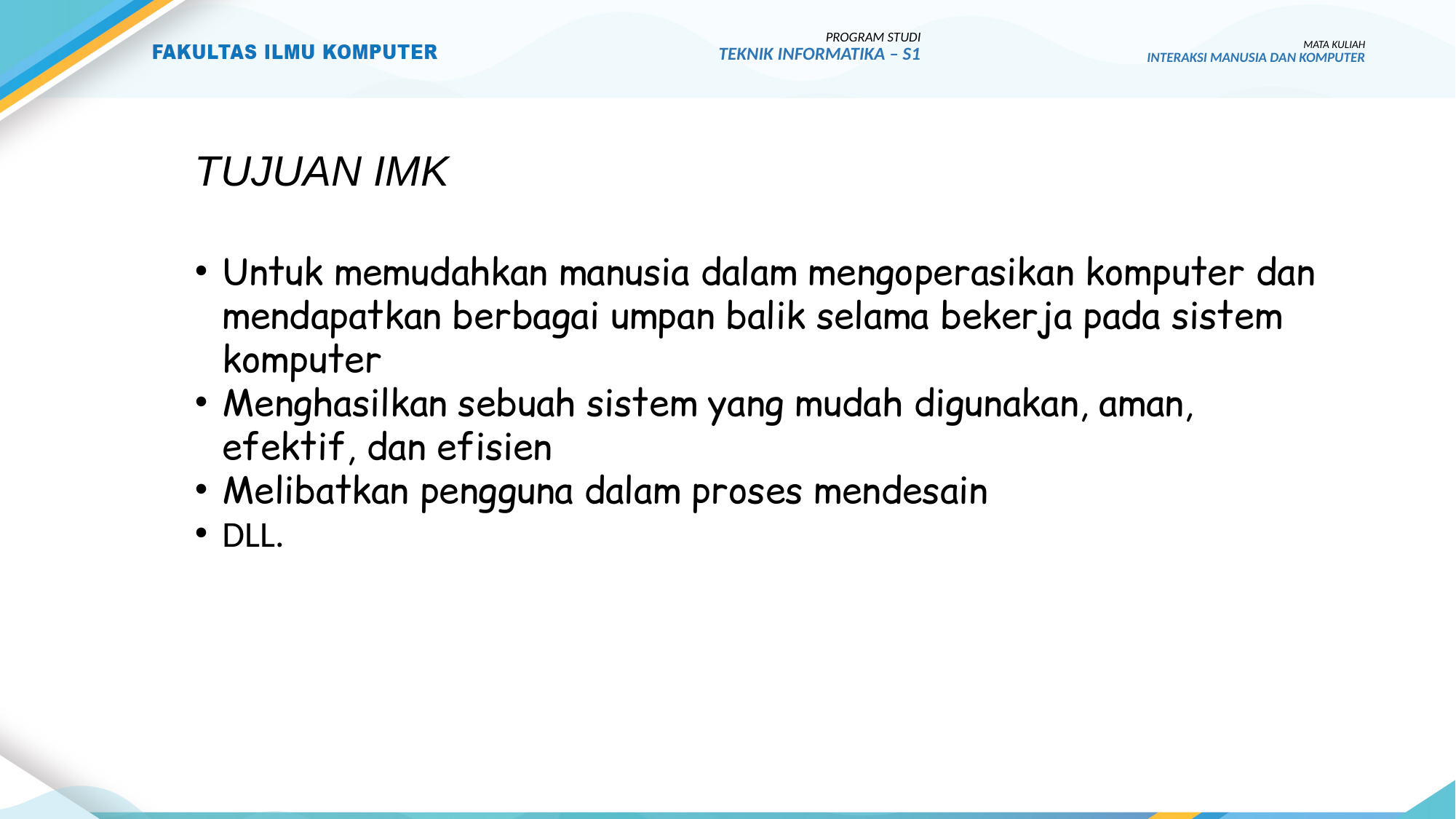

PROGRAM STUDI
TEKNIK INFORMATIKA – S1
MATA KULIAH
INTERAKSI MANUSIA DAN KOMPUTER
# TUJUAN IMK
Untuk memudahkan manusia dalam mengoperasikan komputer dan mendapatkan berbagai umpan balik selama bekerja pada sistem komputer
Menghasilkan sebuah sistem yang mudah digunakan, aman, efektif, dan efisien
Melibatkan pengguna dalam proses mendesain
DLL.